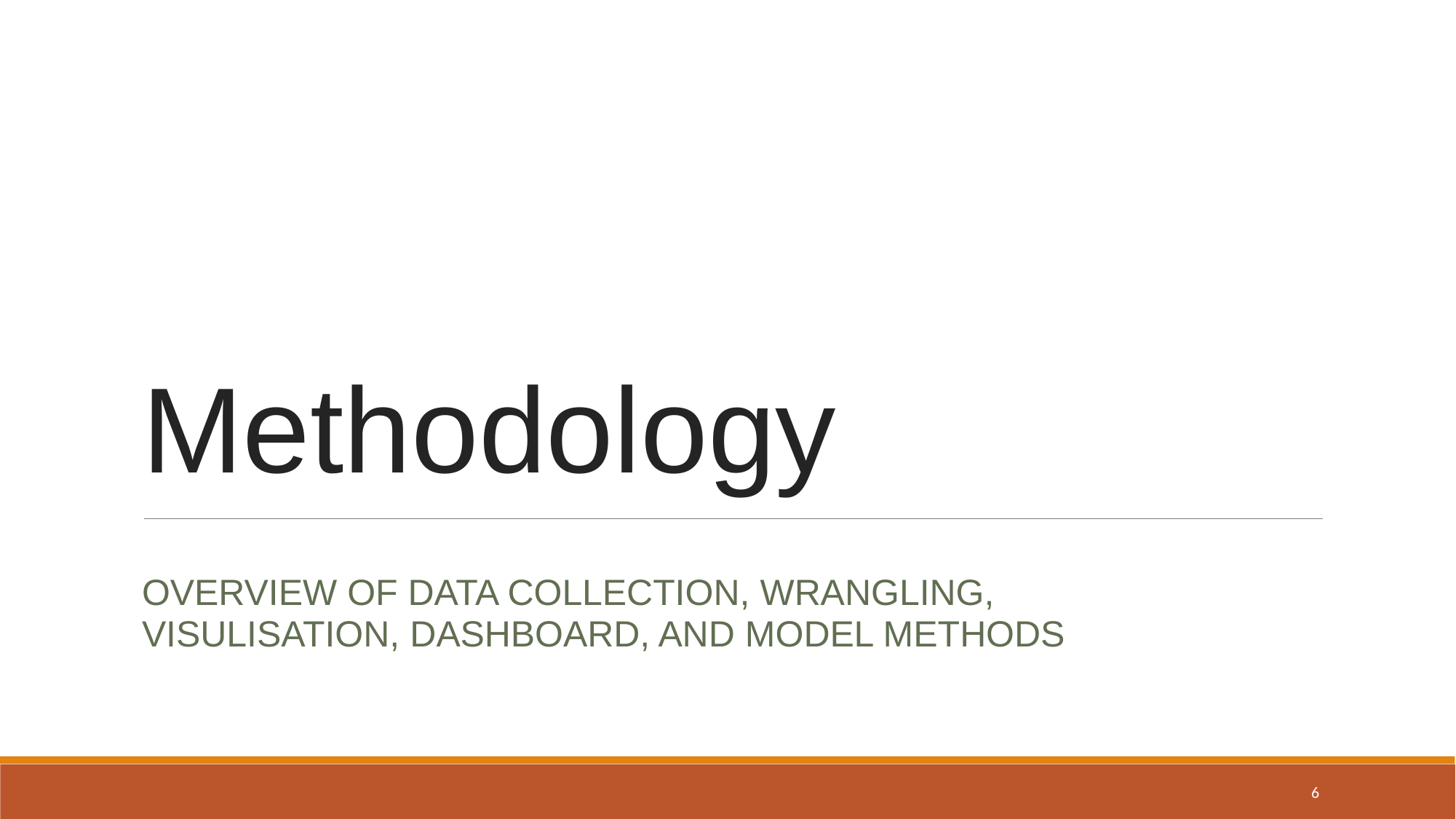

Methodology
OVERVIEW OF DATA COLLECTION, WRANGLING, VISULISATION, DASHBOARD, AND MODEL METHODS
6